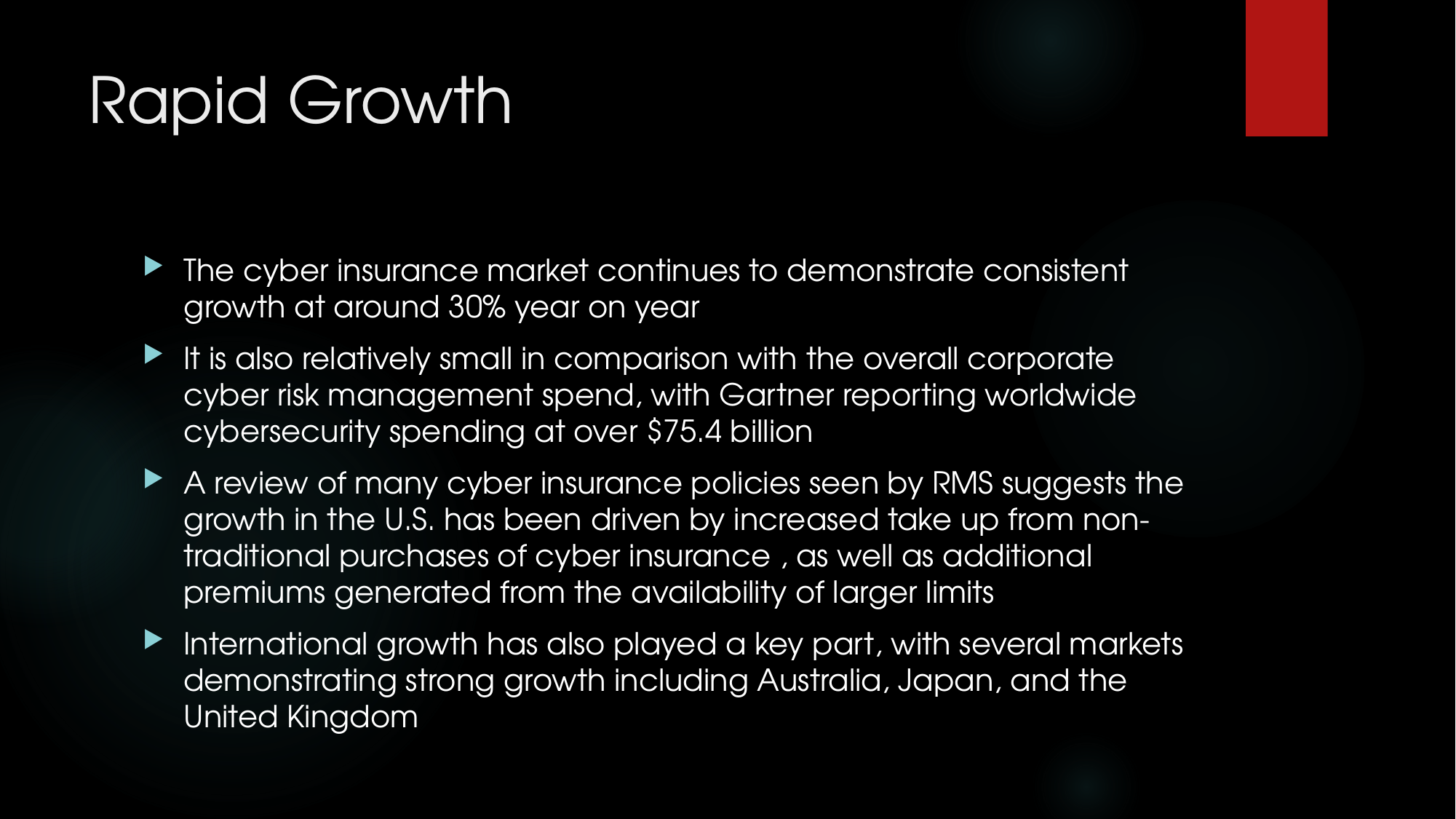

# Rapid Growth
The cyber insurance market continues to demonstrate consistent growth at around 30% year on year
It is also relatively small in comparison with the overall corporate cyber risk management spend, with Gartner reporting worldwide cybersecurity spending at over $75.4 billion
A review of many cyber insurance policies seen by RMS suggests the growth in the U.S. has been driven by increased take up from non-traditional purchases of cyber insurance , as well as additional premiums generated from the availability of larger limits
International growth has also played a key part, with several markets demonstrating strong growth including Australia, Japan, and the United Kingdom